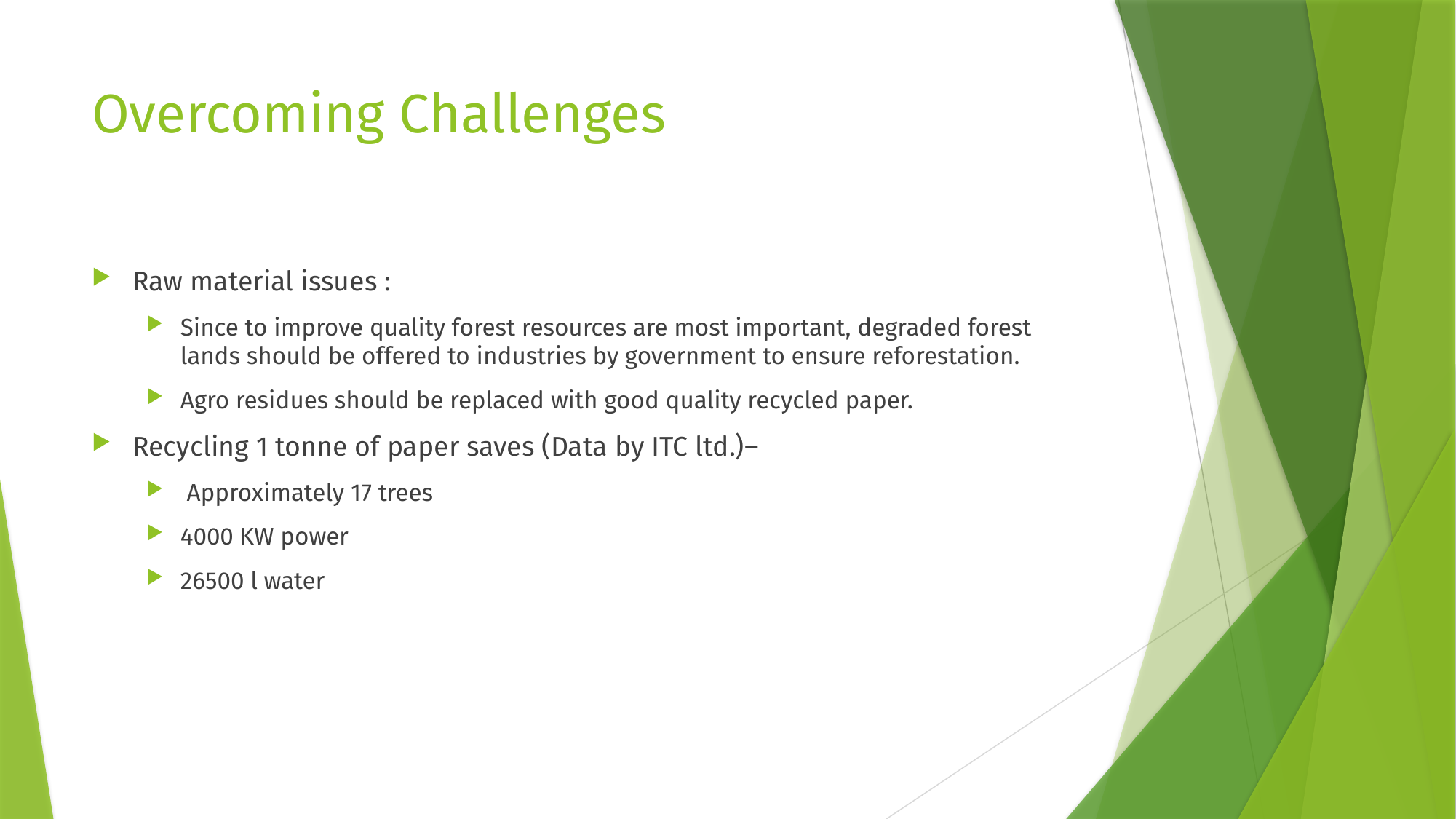

# Overcoming Challenges
Raw material issues :
Since to improve quality forest resources are most important, degraded forest lands should be offered to industries by government to ensure reforestation.
Agro residues should be replaced with good quality recycled paper.
Recycling 1 tonne of paper saves (Data by ITC ltd.)–
 Approximately 17 trees
4000 KW power
26500 l water